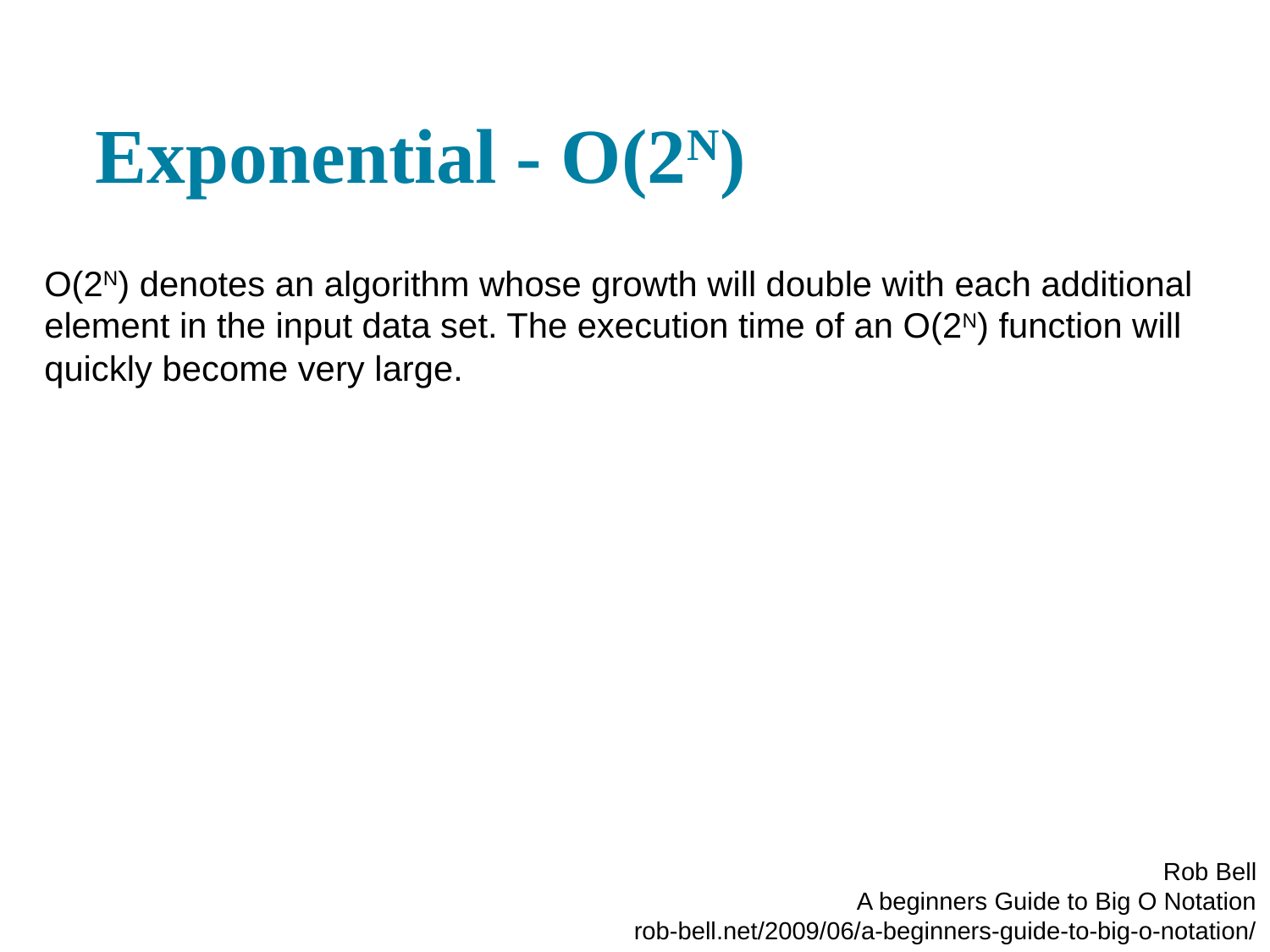

# Exponential - O(2N)
O(2N) denotes an algorithm whose growth will double with each additional element in the input data set. The execution time of an O(2N) function will quickly become very large.
Rob Bell
A beginners Guide to Big O Notation
rob-bell.net/2009/06/a-beginners-guide-to-big-o-notation/